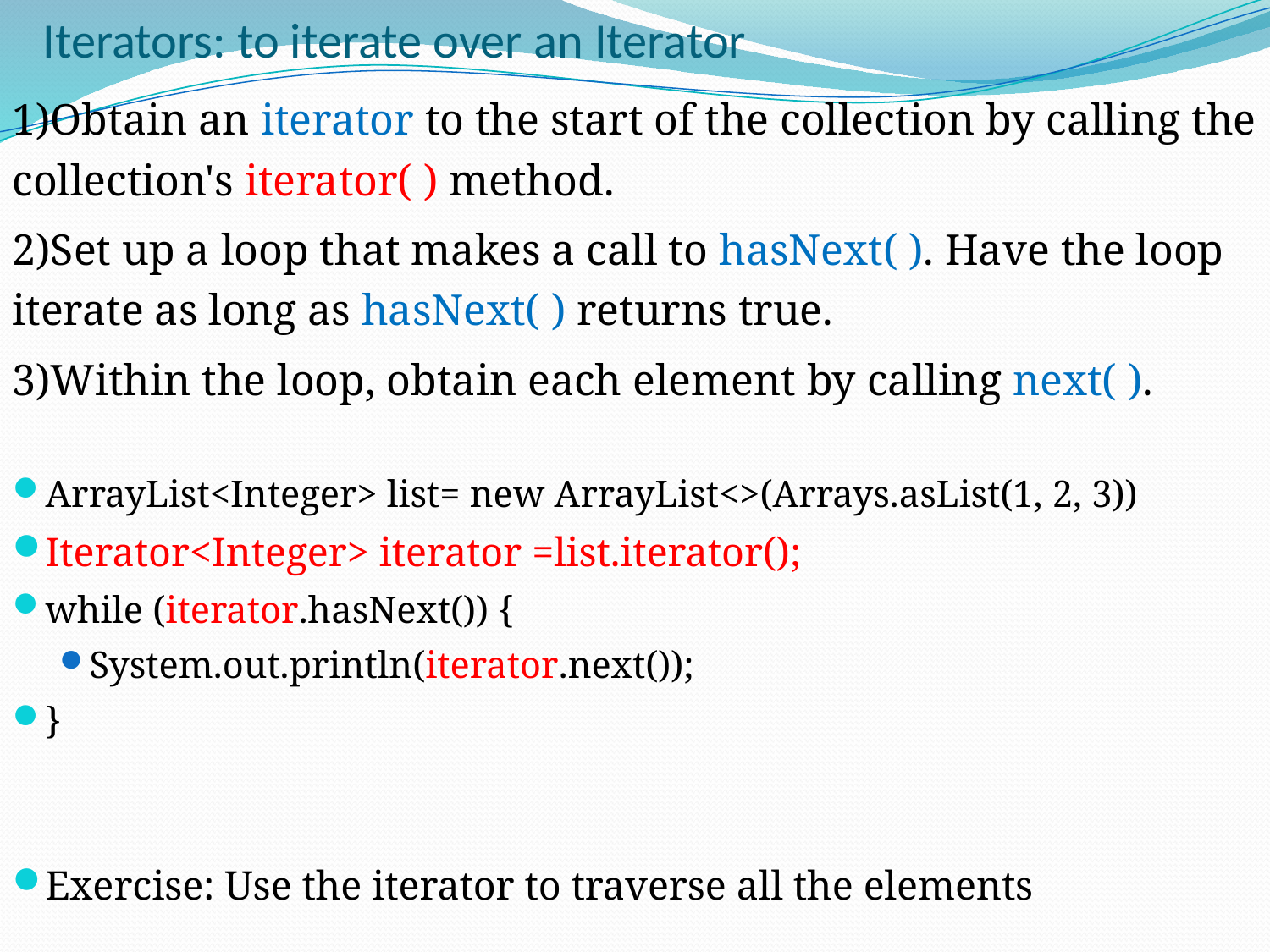

# Iterators: to iterate over an Iterator
1)Obtain an iterator to the start of the collection by calling the collection's iterator( ) method.
2)Set up a loop that makes a call to hasNext( ). Have the loop iterate as long as hasNext( ) returns true.
3)Within the loop, obtain each element by calling next( ).

ArrayList<Integer> list= new ArrayList<>(Arrays.asList(1, 2, 3))
Iterator<Integer> iterator =list.iterator();
while (iterator.hasNext()) {
System.out.println(iterator.next());
}

Exercise: Use the iterator to traverse all the elements

12